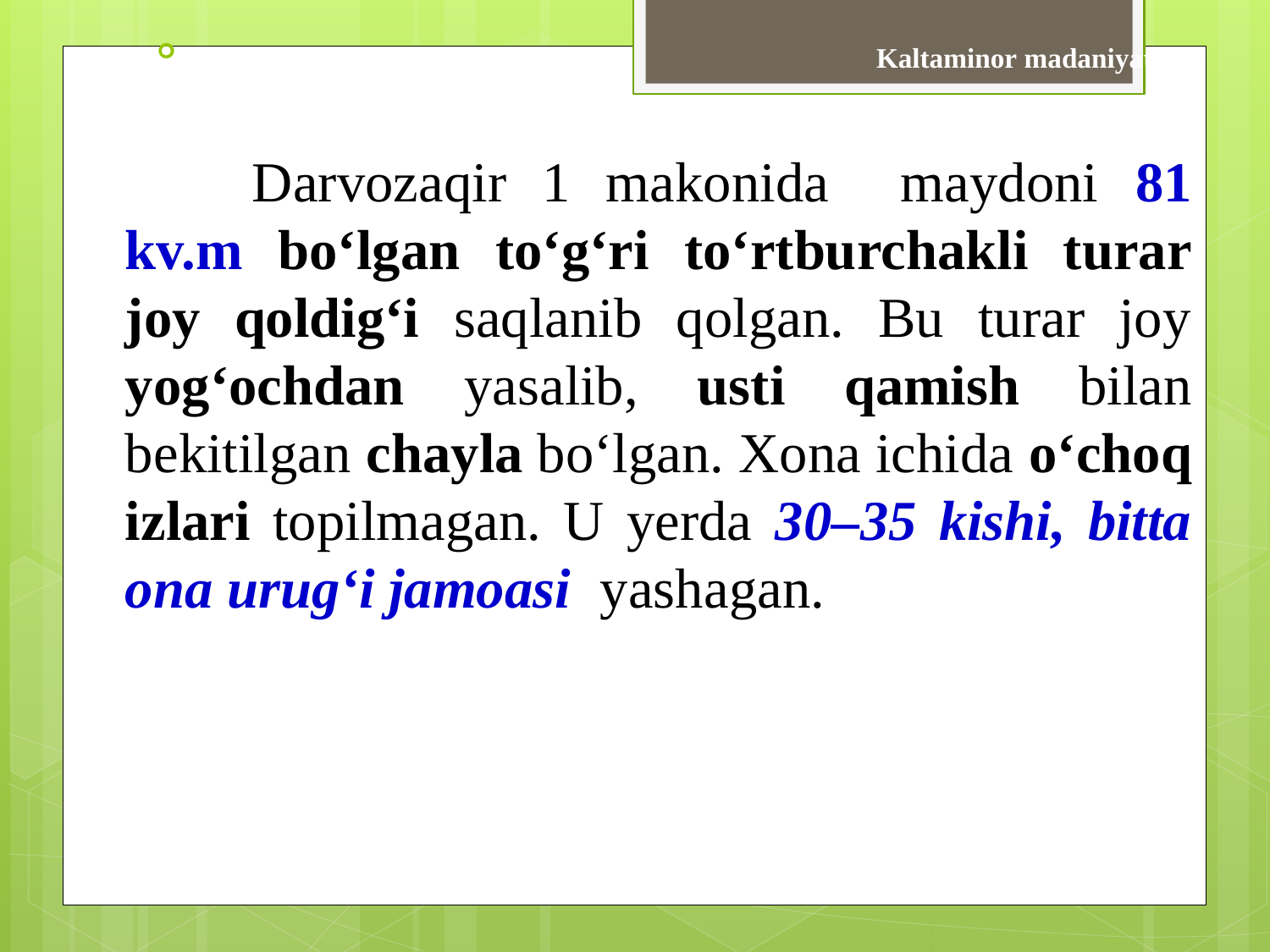

Kaltaminor madaniyati
	Darvozaqir 1 makonida  maydoni 81 kv.m bo‘lgan to‘g‘ri to‘rtburchakli turar joy qoldig‘i saqlanib qolgan. Bu turar joy yog‘ochdan yasalib, usti qamish bilan bekitilgan chayla bo‘lgan. Xona ichida o‘choq izlari topilmagan. U yerda 30–35 kishi, bitta ona urug‘i jamoasi  yashagan.